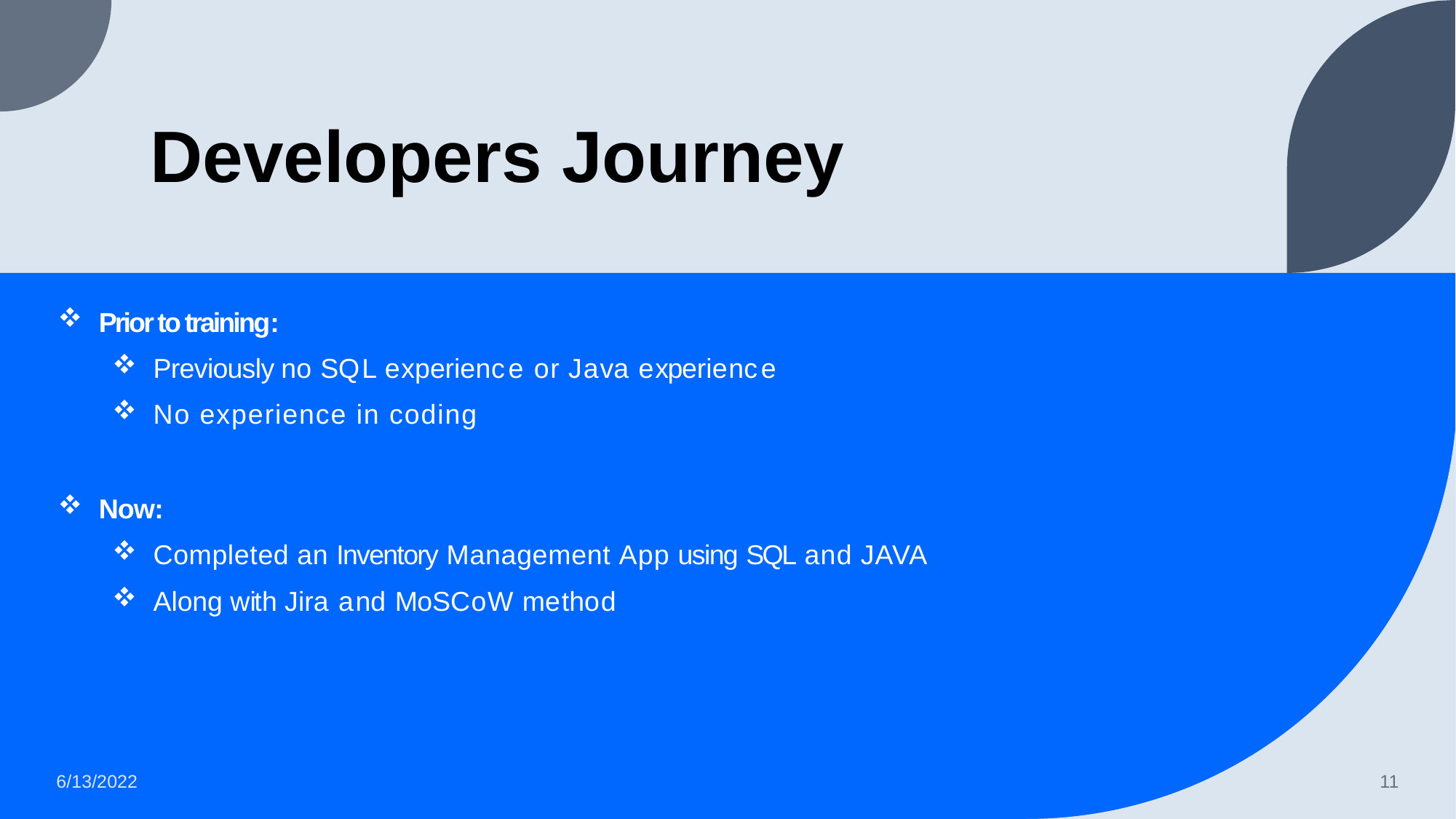

# Developers Journey
Prior to training:
Previously no SQL experience or Java experience
No experience in coding

Now:
Completed an Inventory Management App using SQL and JAVA
Along with Jira and MoSCoW method

6/13/2022
11